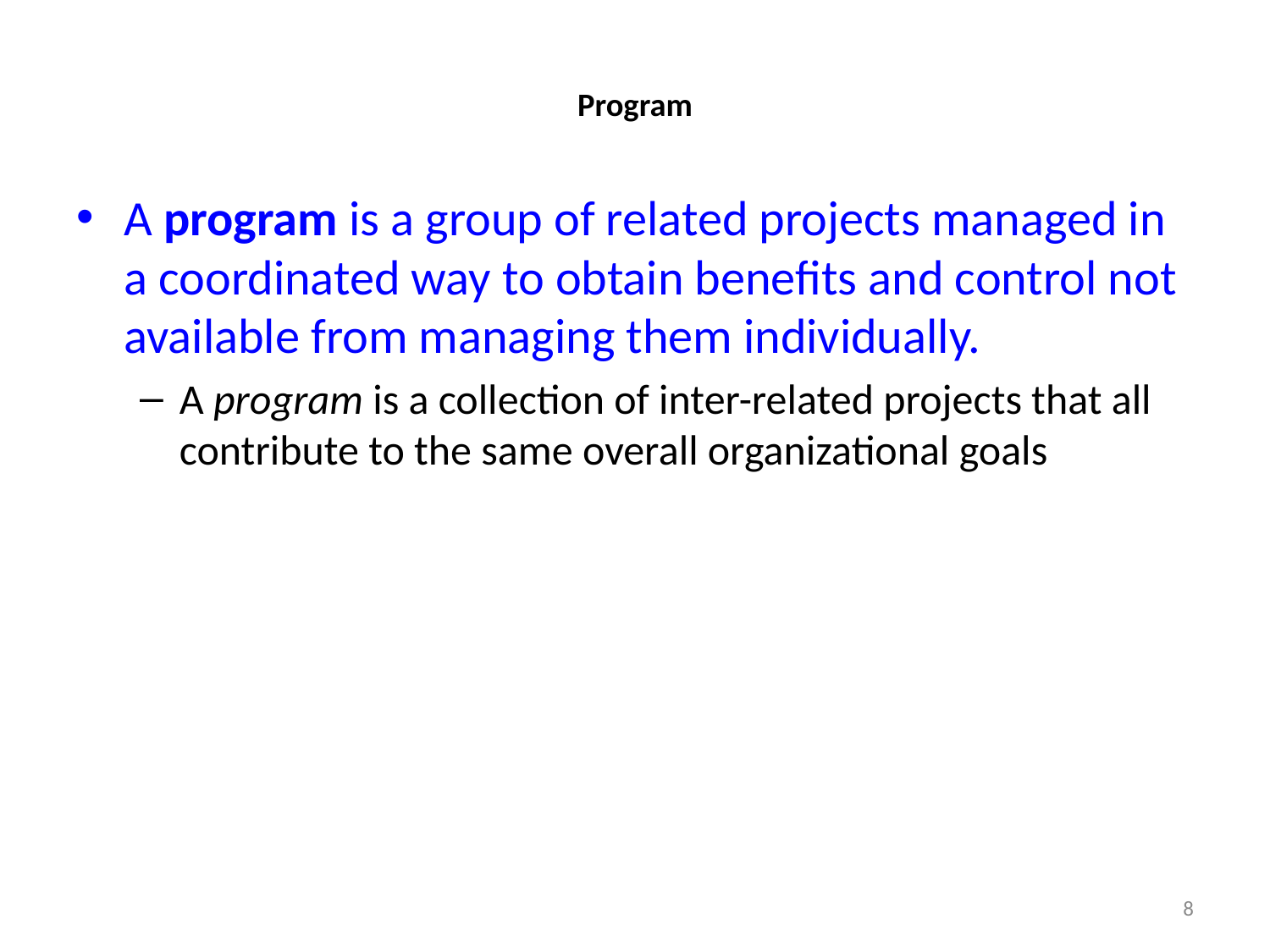

# Program
A program is a group of related projects managed in a coordinated way to obtain benefits and control not available from managing them individually.
A program is a collection of inter-related projects that all contribute to the same overall organizational goals

8